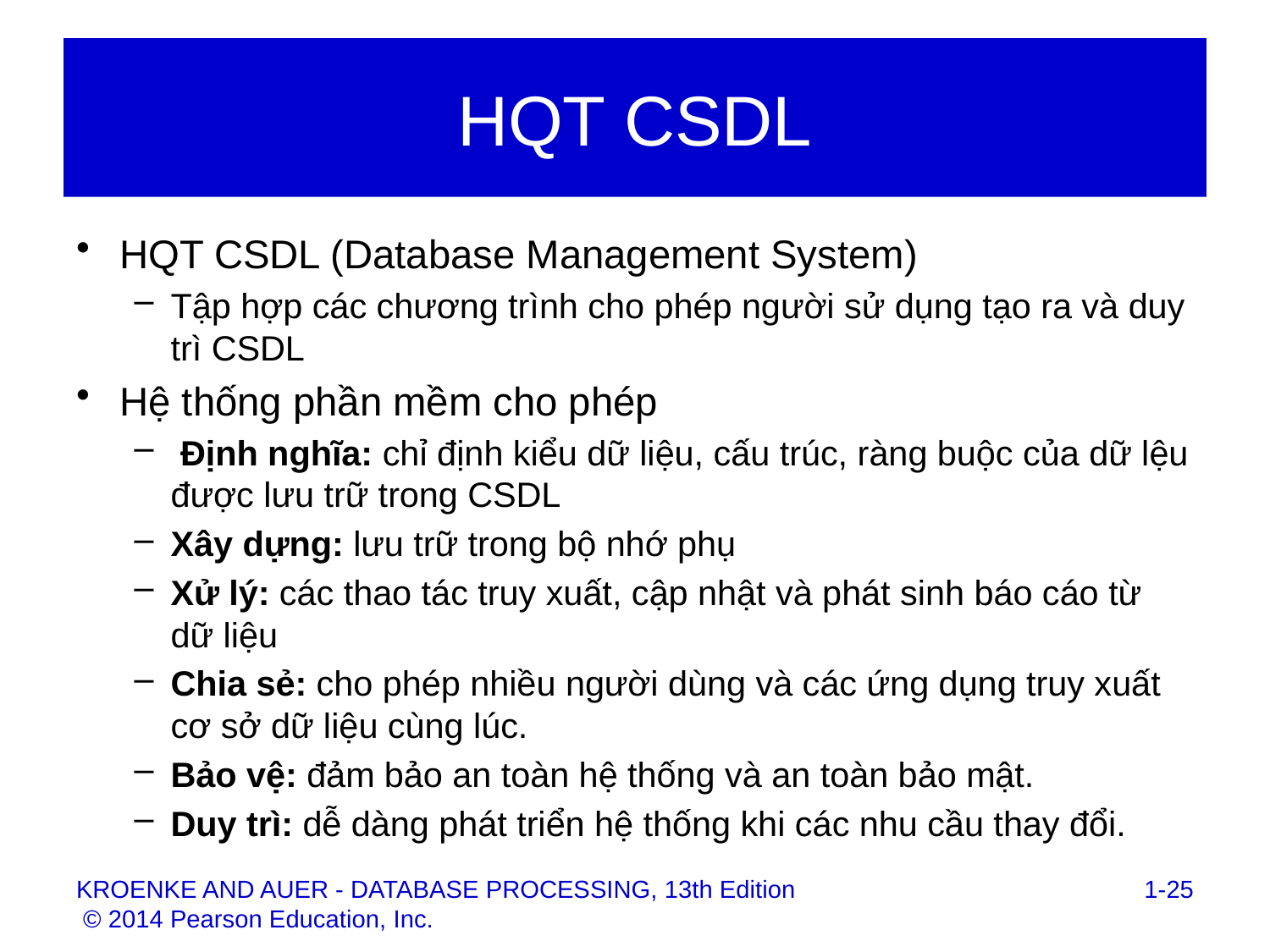

# HQT CSDL
HQT CSDL (Database Management System)
Tập hợp các chương trình cho phép người sử dụng tạo ra và duy trì CSDL
Hệ thống phần mềm cho phép
 Định nghĩa: chỉ định kiểu dữ liệu, cấu trúc, ràng buộc của dữ lệu được lưu trữ trong CSDL
Xây dựng: lưu trữ trong bộ nhớ phụ
Xử lý: các thao tác truy xuất, cập nhật và phát sinh báo cáo từ dữ liệu
Chia sẻ: cho phép nhiều người dùng và các ứng dụng truy xuất cơ sở dữ liệu cùng lúc.
Bảo vệ: đảm bảo an toàn hệ thống và an toàn bảo mật.
Duy trì: dễ dàng phát triển hệ thống khi các nhu cầu thay đổi.

1-25

KROENKE AND AUER - DATABASE PROCESSING, 13th Edition  © 2014 Pearson Education, Inc.